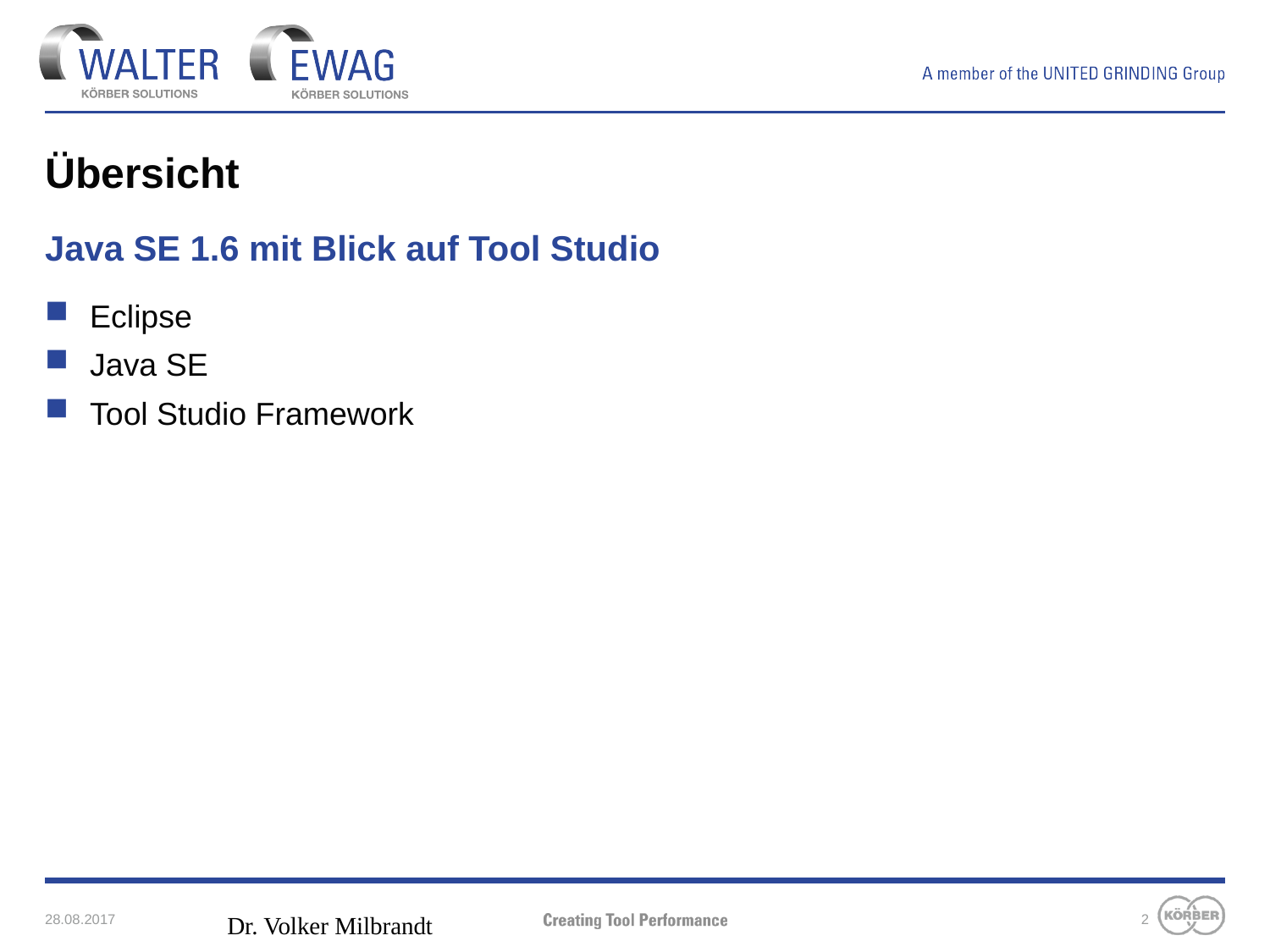

# Übersicht
Java SE 1.6 mit Blick auf Tool Studio
Eclipse
Java SE
Tool Studio Framework
28.08.2017
Dr. Volker Milbrandt
2